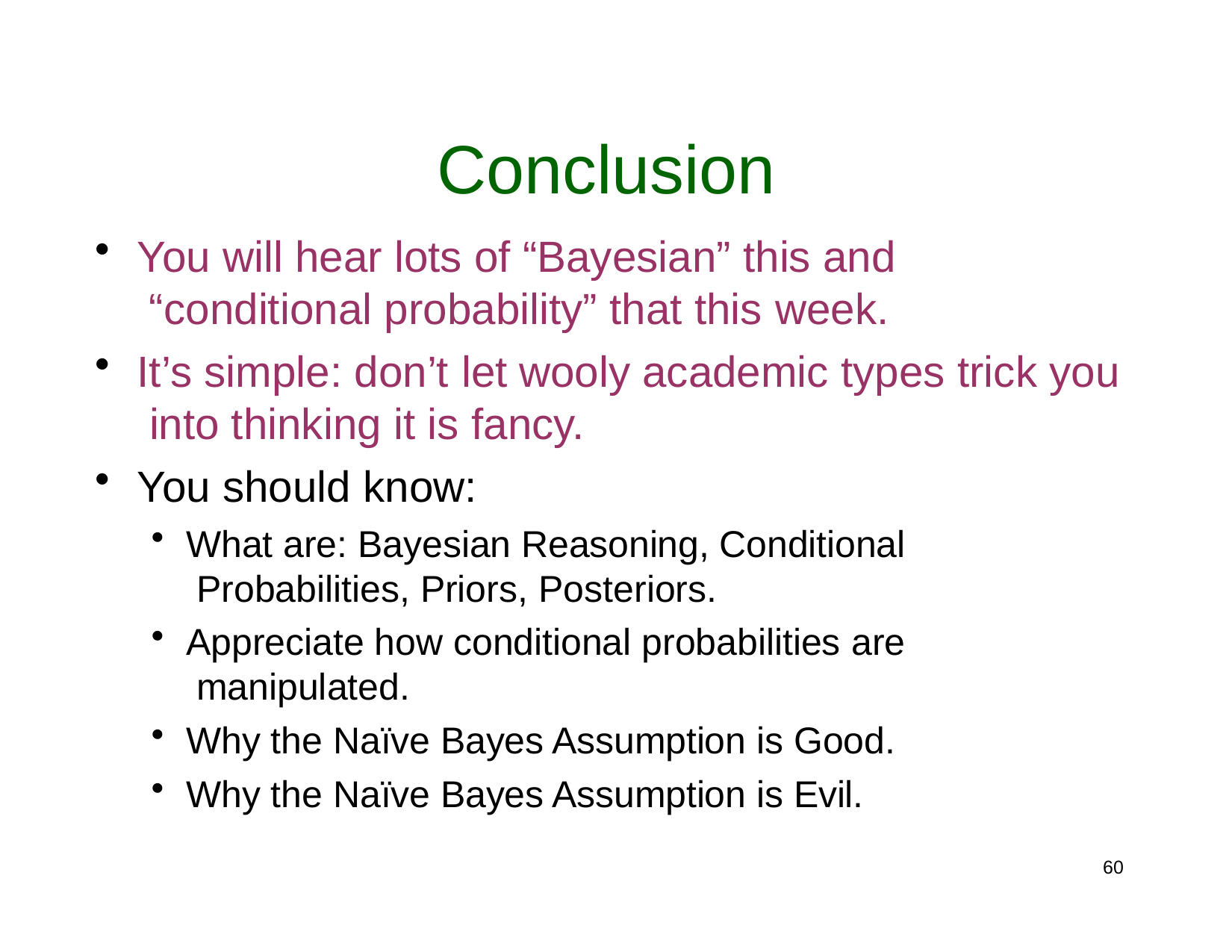

# Conclusion
You will hear lots of “Bayesian” this and  “conditional probability” that this week.
It’s simple: don’t let wooly academic types trick you  into thinking it is fancy.
You should know:
What are: Bayesian Reasoning, Conditional  Probabilities, Priors, Posteriors.
Appreciate how conditional probabilities are  manipulated.
Why the Naïve Bayes Assumption is Good.
Why the Naïve Bayes Assumption is Evil.
60